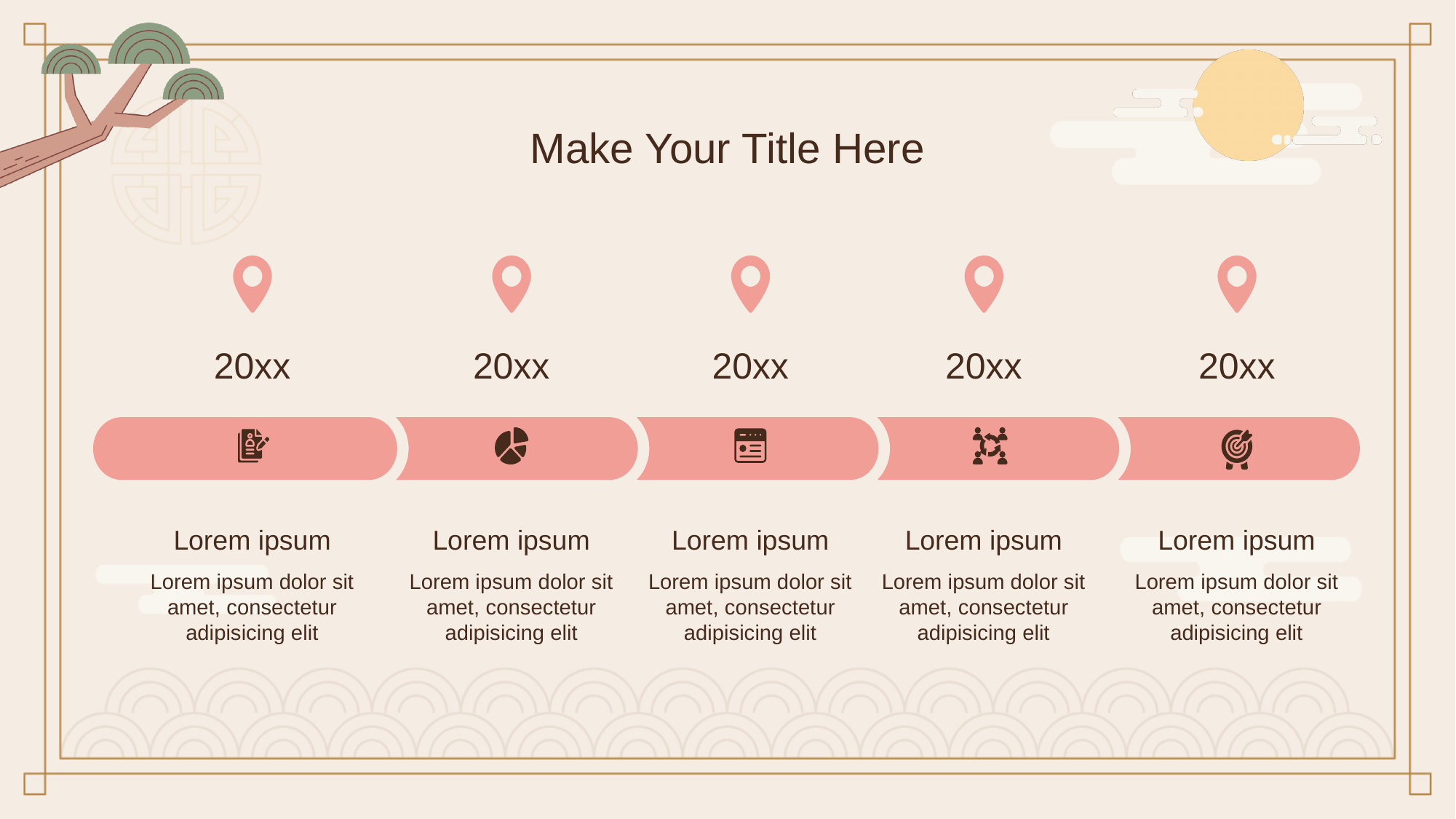

Make Your Title Here

20xx
20xx
20xx
20xx
20xx

Lorem ipsum
Lorem ipsum
Lorem ipsum
Lorem ipsum
Lorem ipsum
Lorem ipsum dolor sit amet, consectetur adipisicing elit
Lorem ipsum dolor sit amet, consectetur adipisicing elit
Lorem ipsum dolor sit amet, consectetur adipisicing elit
Lorem ipsum dolor sit amet, consectetur adipisicing elit
Lorem ipsum dolor sit amet, consectetur adipisicing elit